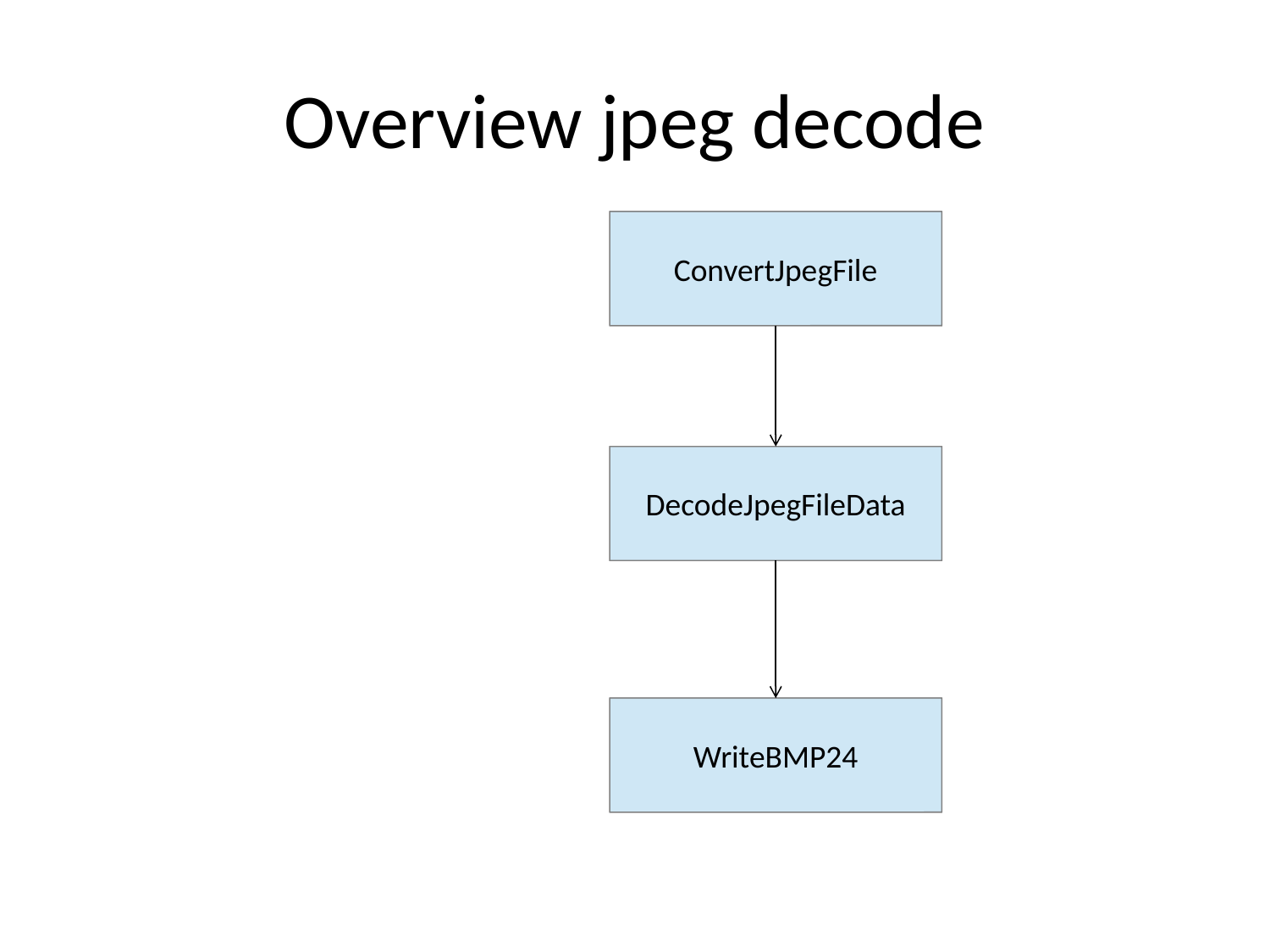

# Overview jpeg decode
ConvertJpegFile

DecodeJpegFileData
WriteBMP24